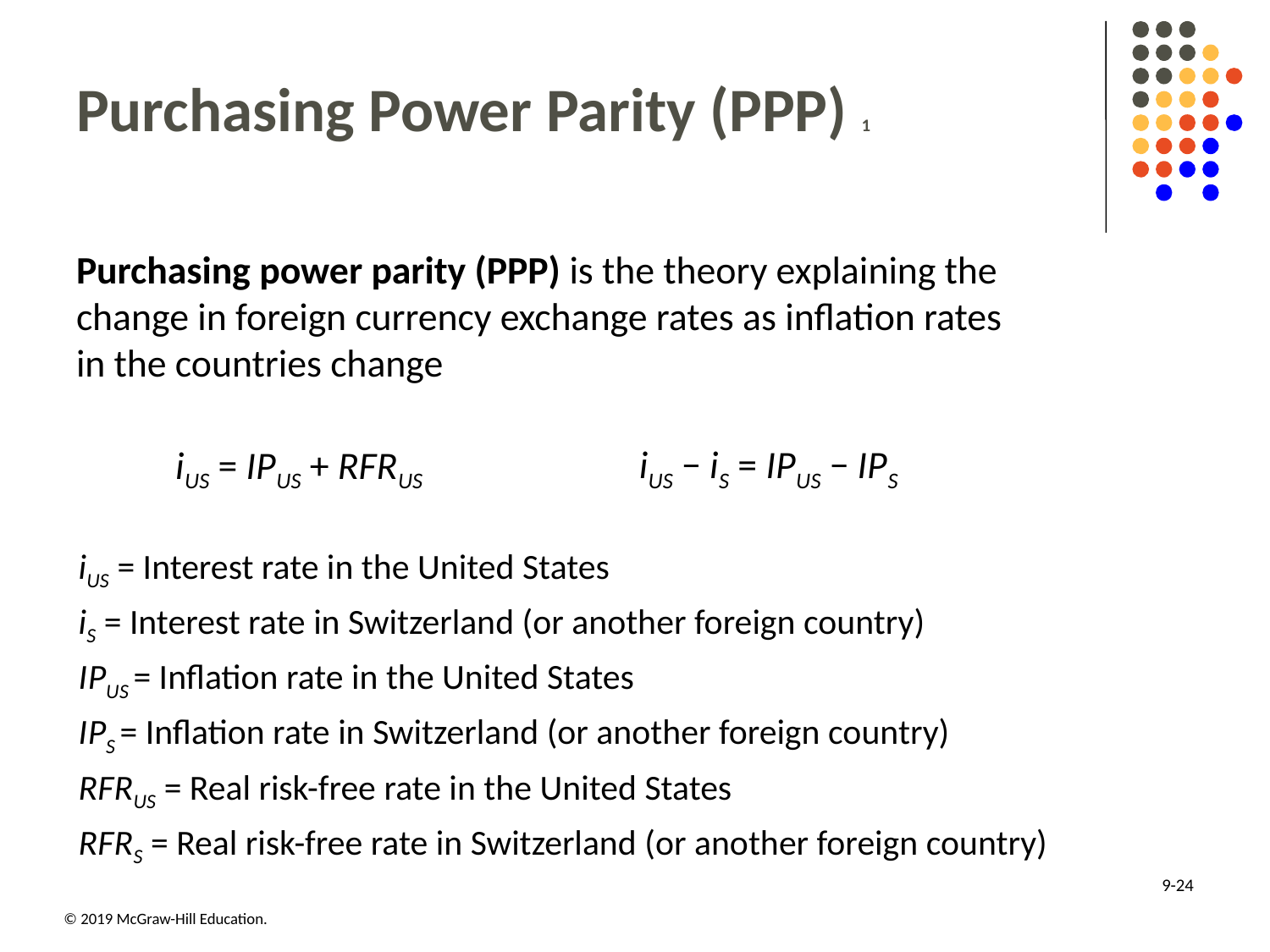

# Purchasing Power Parity (PPP) 1
Purchasing power parity (PPP) is the theory explaining the change in foreign currency exchange rates as inflation rates in the countries change
i U S − i S = IP U S − IP S
i U S = IP U S + RFR U S
iU S = Interest rate in the United States
iS = Interest rate in Switzerland (or another foreign country)
I PU S = Inflation rate in the United States
I PS = Inflation rate in Switzerland (or another foreign country)
RFRU S = Real risk-free rate in the United States
RFRS = Real risk-free rate in Switzerland (or another foreign country)
9-24